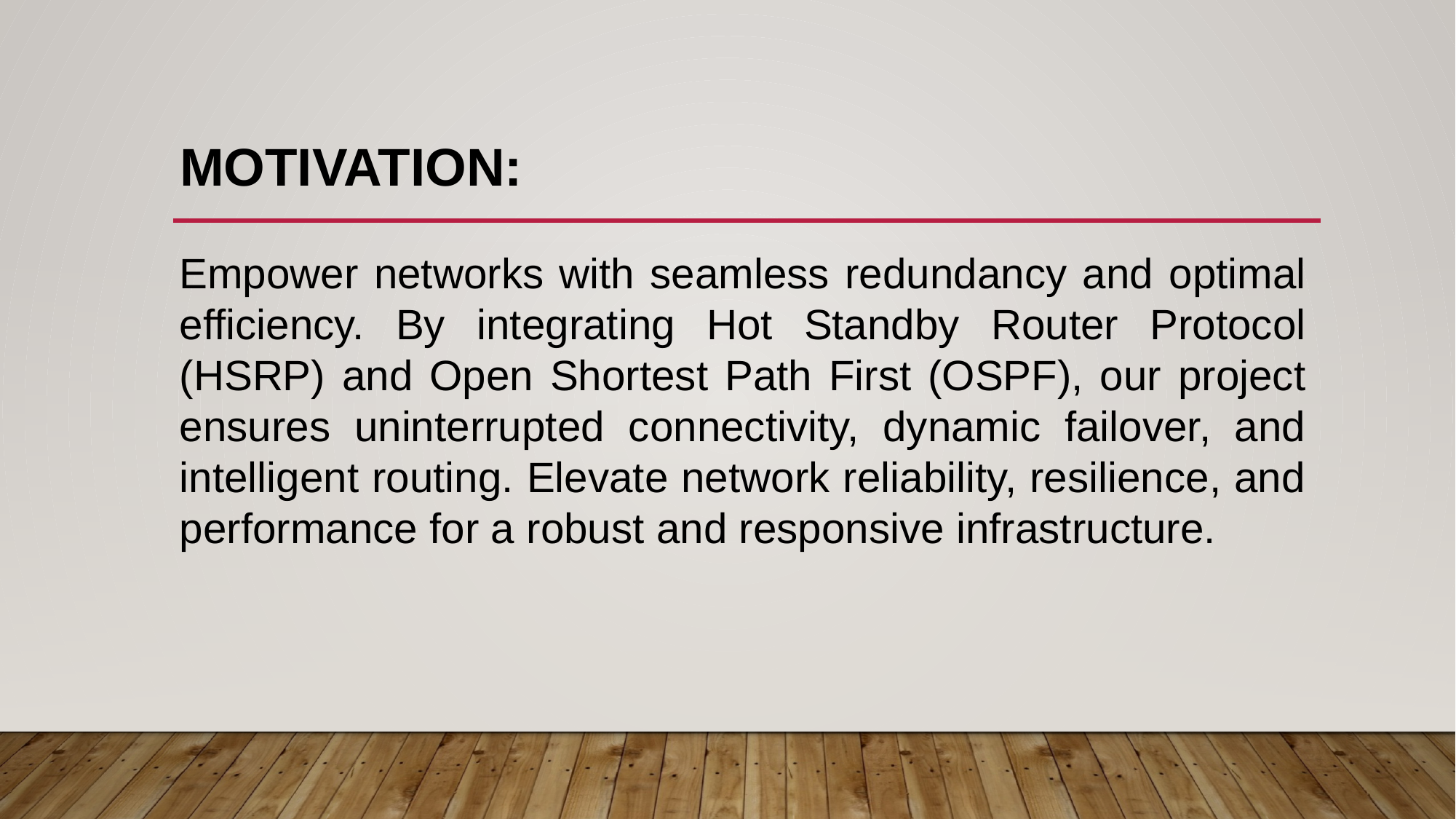

# Motivation:
Empower networks with seamless redundancy and optimal efficiency. By integrating Hot Standby Router Protocol (HSRP) and Open Shortest Path First (OSPF), our project ensures uninterrupted connectivity, dynamic failover, and intelligent routing. Elevate network reliability, resilience, and performance for a robust and responsive infrastructure.